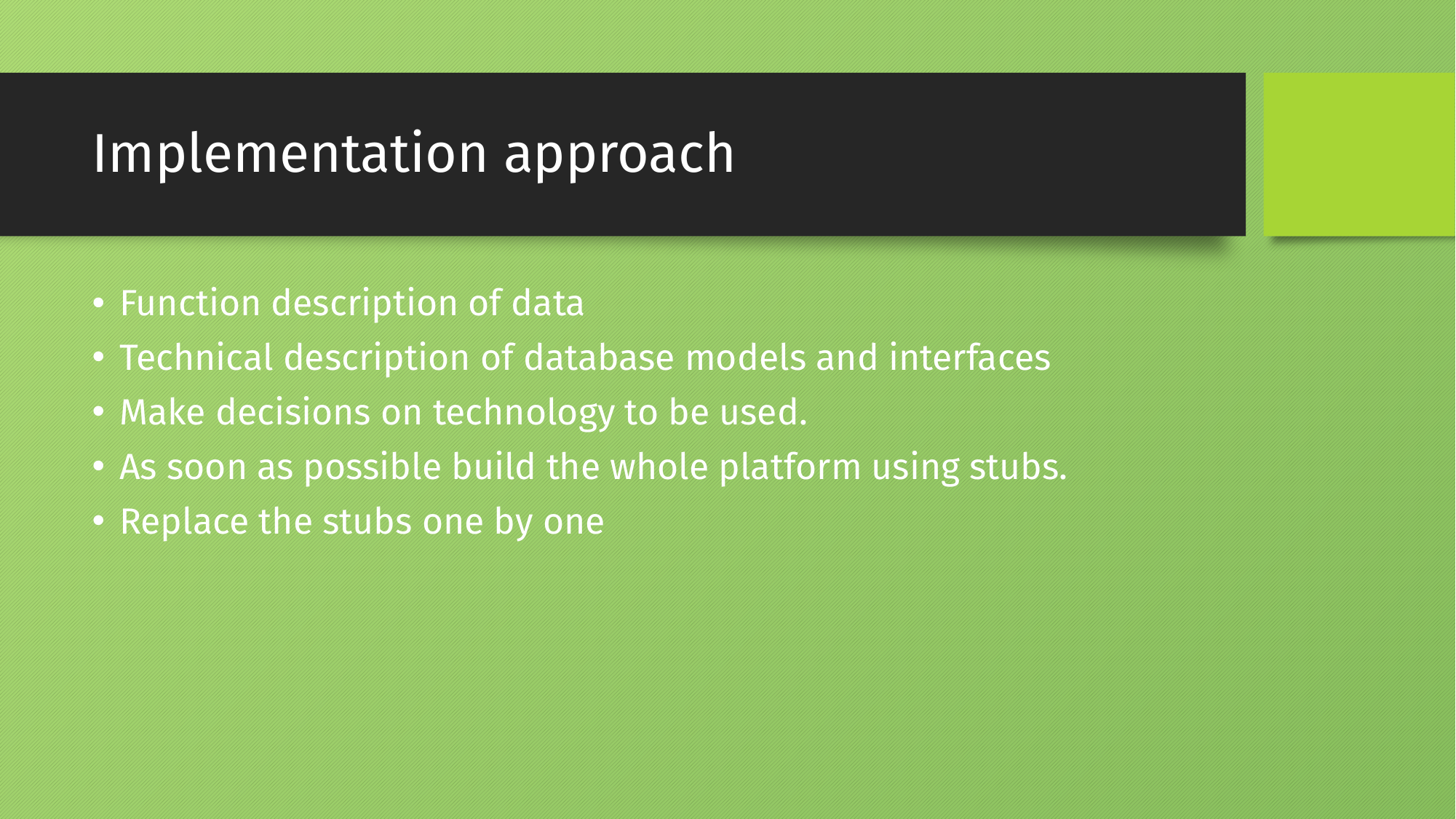

# Implementation approach
Function description of data
Technical description of database models and interfaces
Make decisions on technology to be used.
As soon as possible build the whole platform using stubs.
Replace the stubs one by one